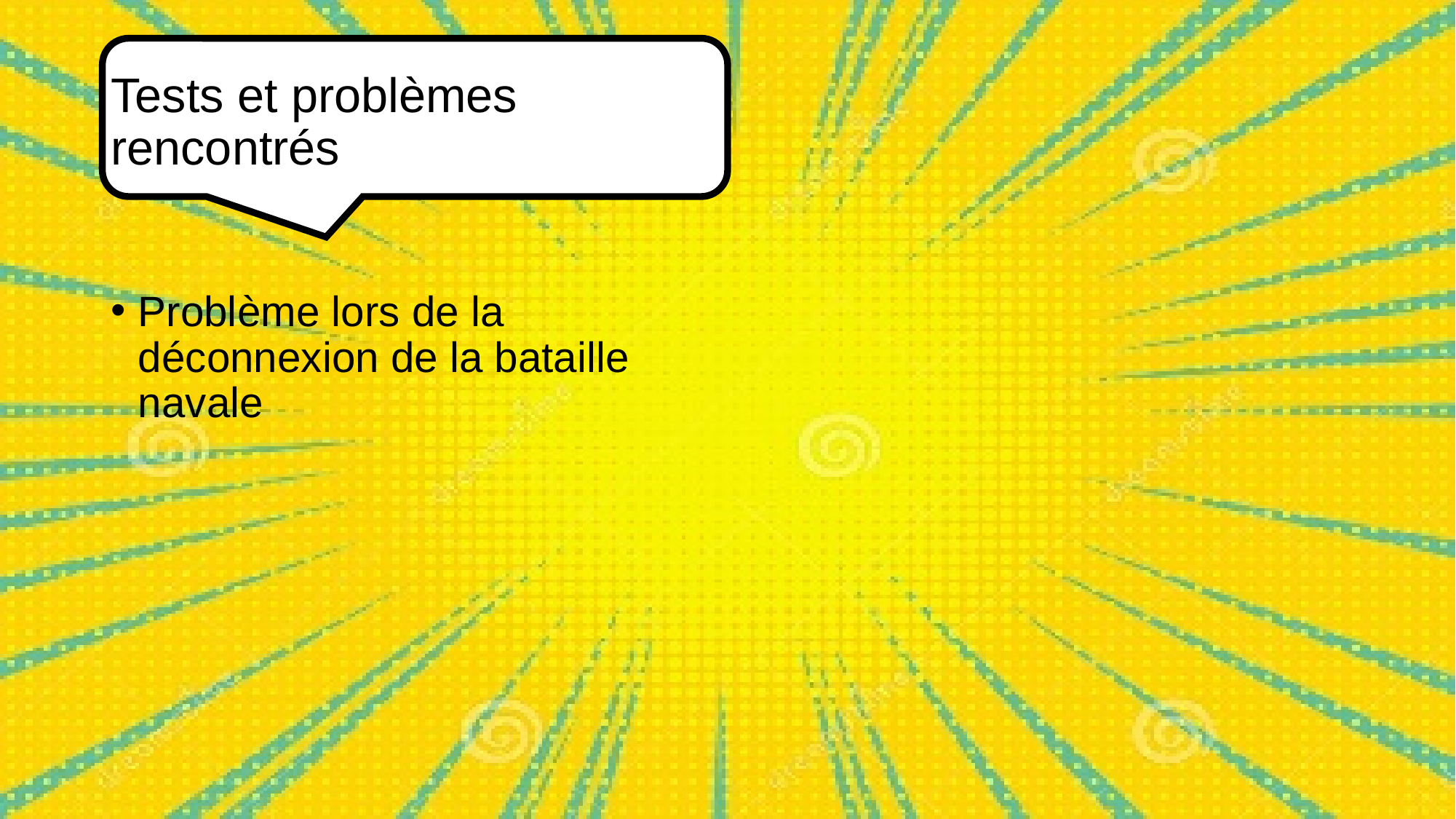

# Tests et problèmes rencontrés

Problème lors de la déconnexion de la bataille navale